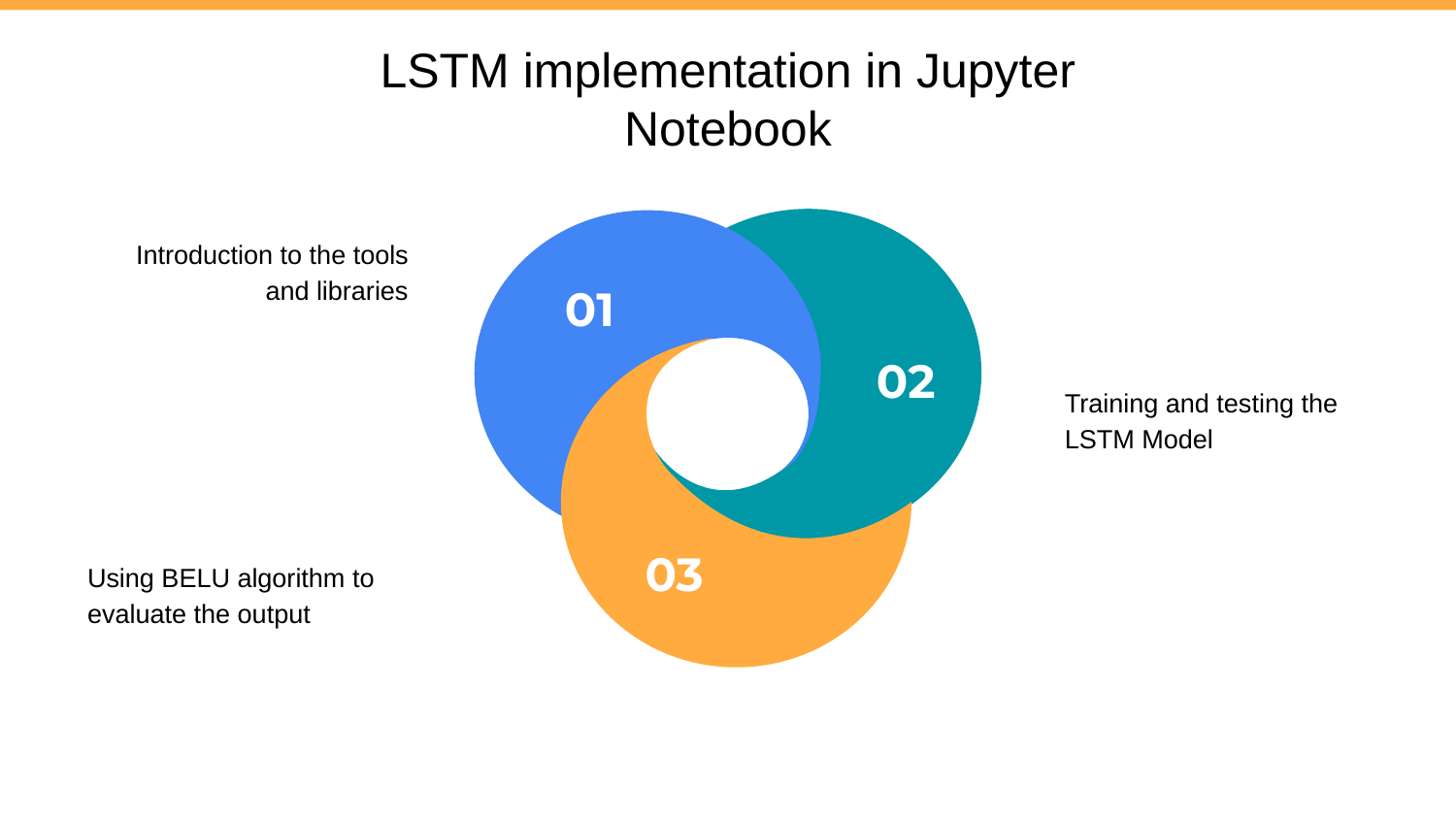

# LSTM implementation in Jupyter Notebook
Introduction to the tools and libraries
Training and testing the LSTM Model
Using BELU algorithm to evaluate the output